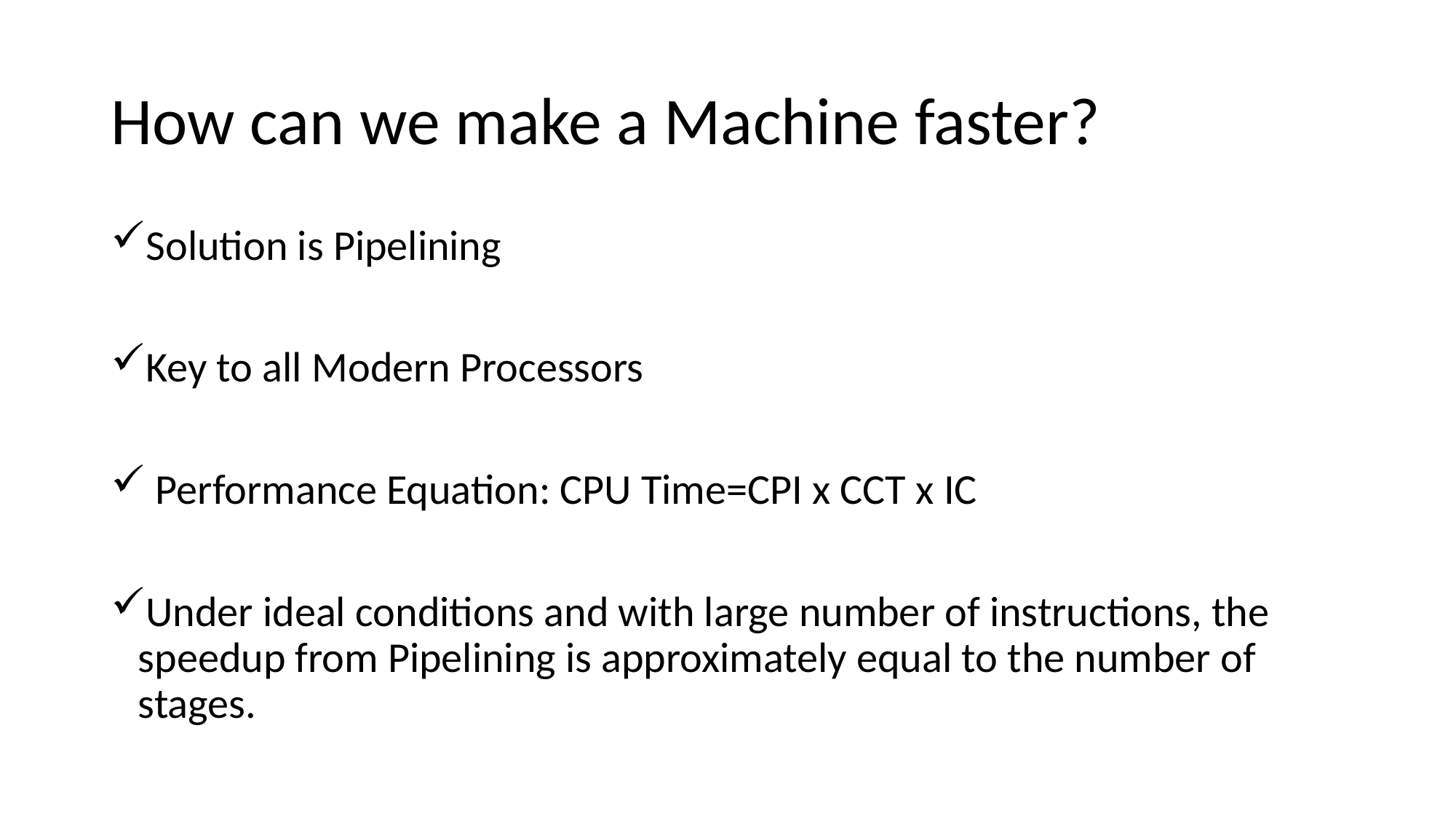

# How can we make a Machine faster?
Solution is Pipelining

Key to all Modern Processors

 Performance Equation: CPU Time=CPI x CCT x IC

Under ideal conditions and with large number of instructions, the speedup from Pipelining is approximately equal to the number of stages.